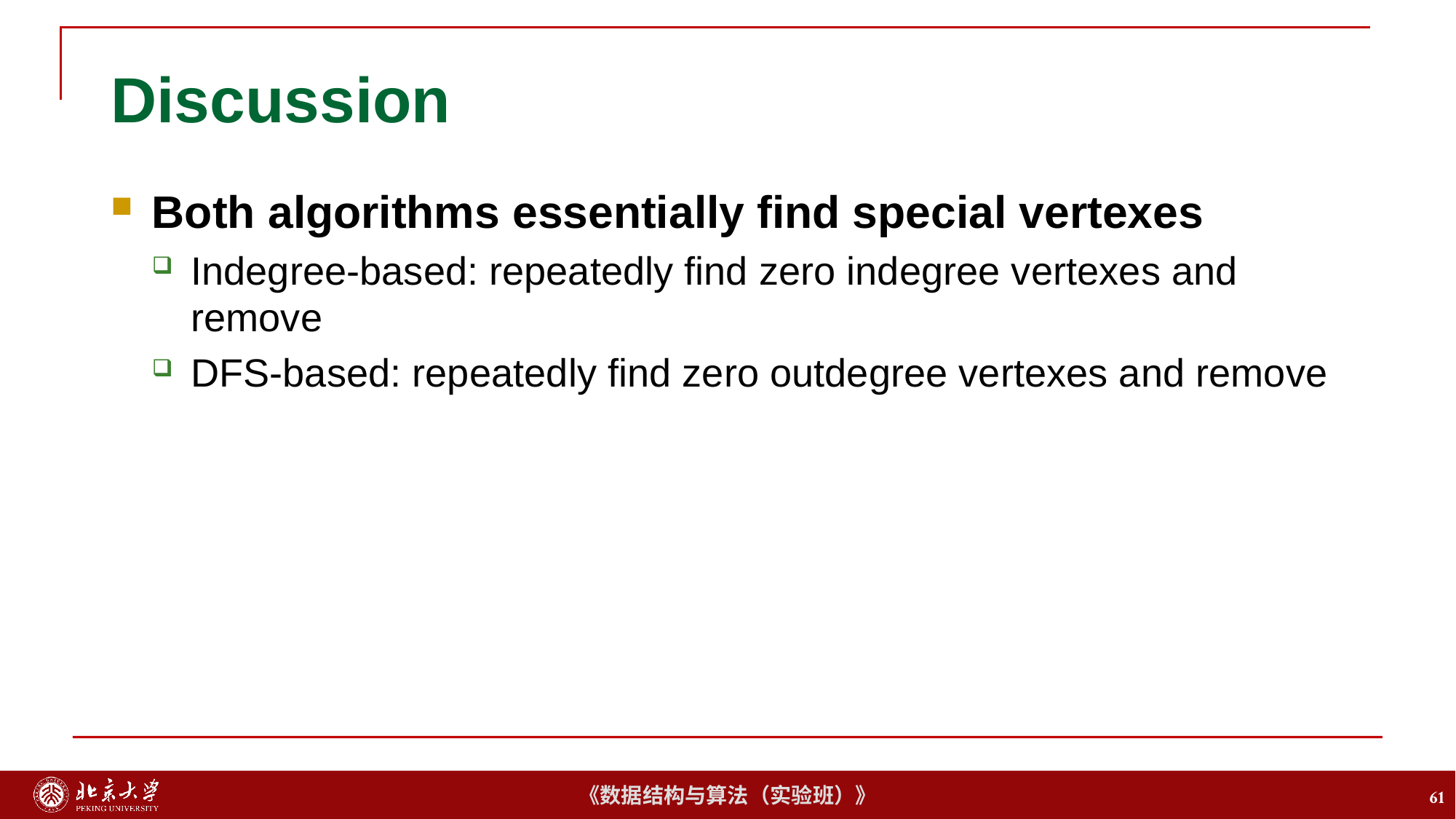

# Discussion
Both algorithms essentially find special vertexes
Indegree-based: repeatedly find zero indegree vertexes and remove
DFS-based: repeatedly find zero outdegree vertexes and remove

61